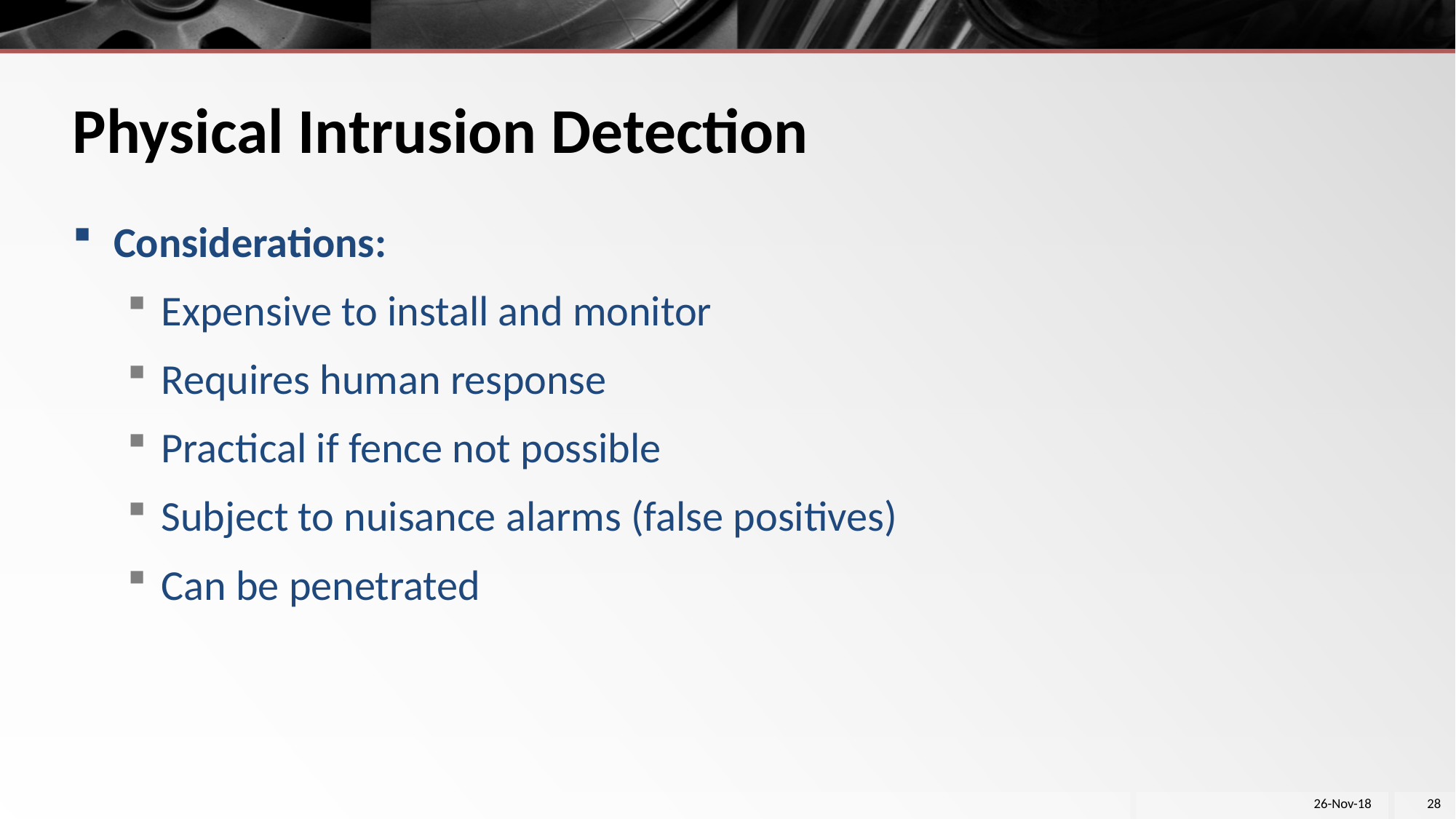

# Physical Intrusion Detection
Considerations:
Expensive to install and monitor
Requires human response
Practical if fence not possible
Subject to nuisance alarms (false positives)
Can be penetrated
26-Nov-18
28